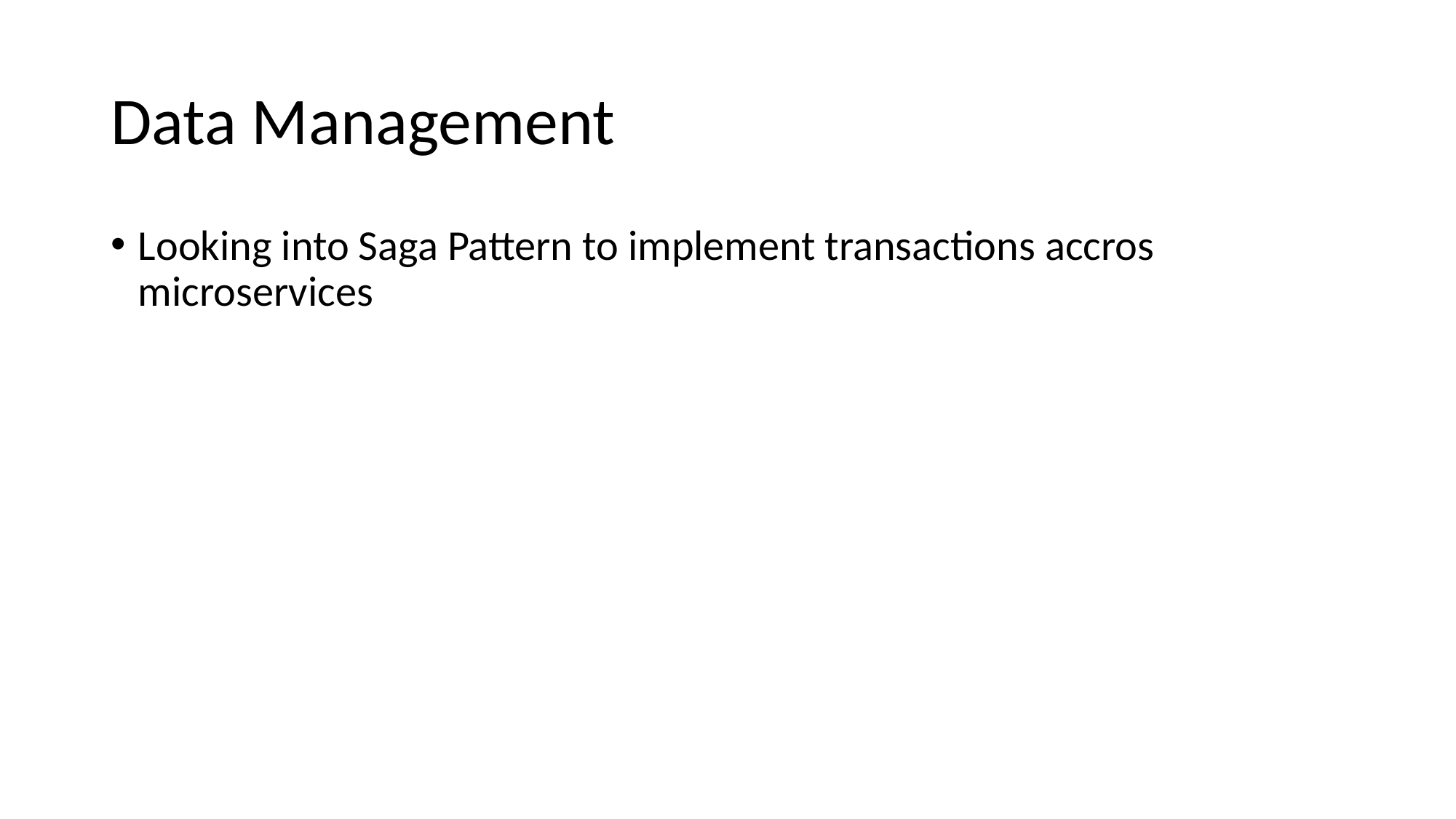

# Data Management
Looking into Saga Pattern to implement transactions accros microservices